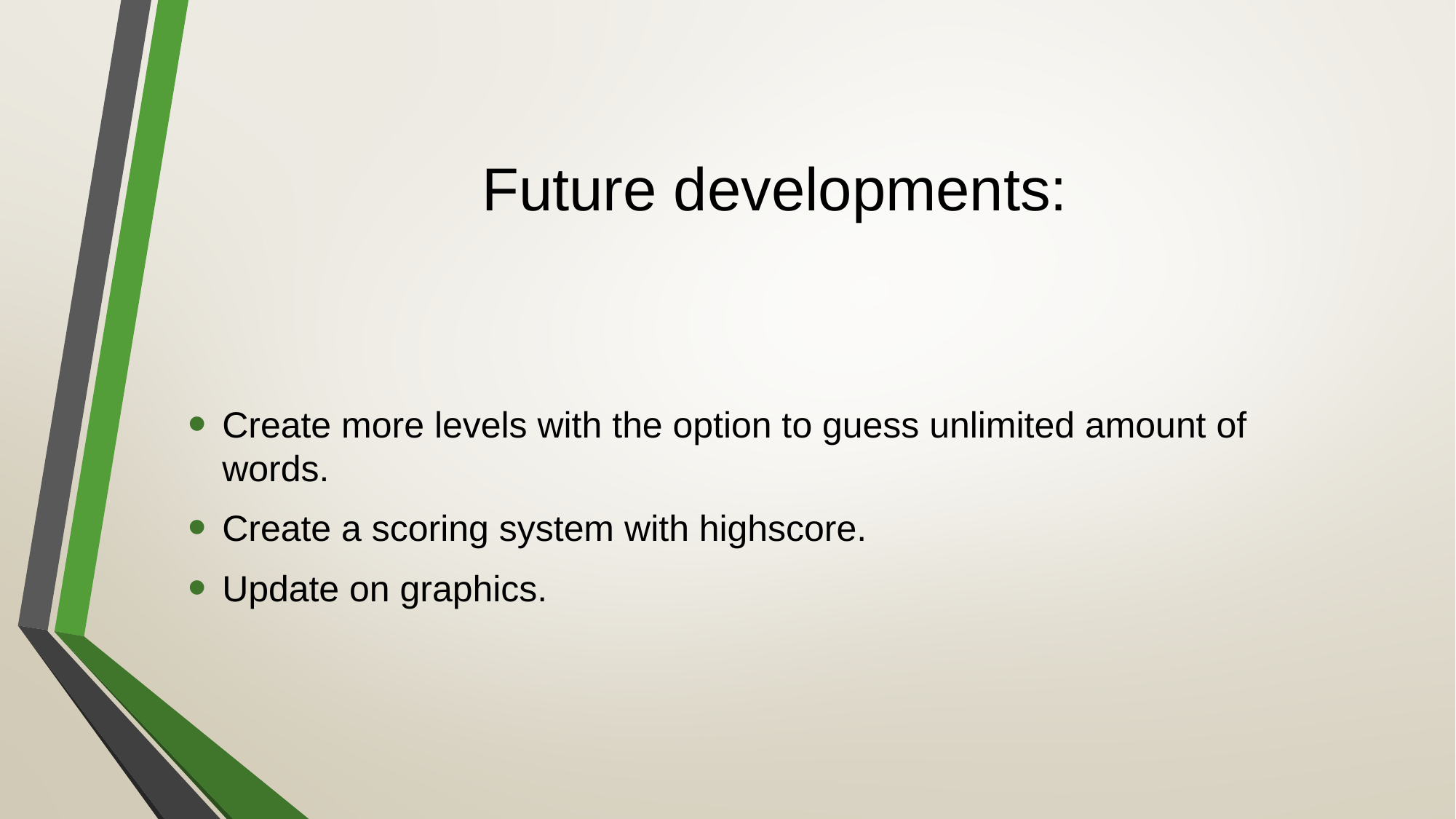

# Future developments:
Create more levels with the option to guess unlimited amount of words.
Create a scoring system with highscore.
Update on graphics.